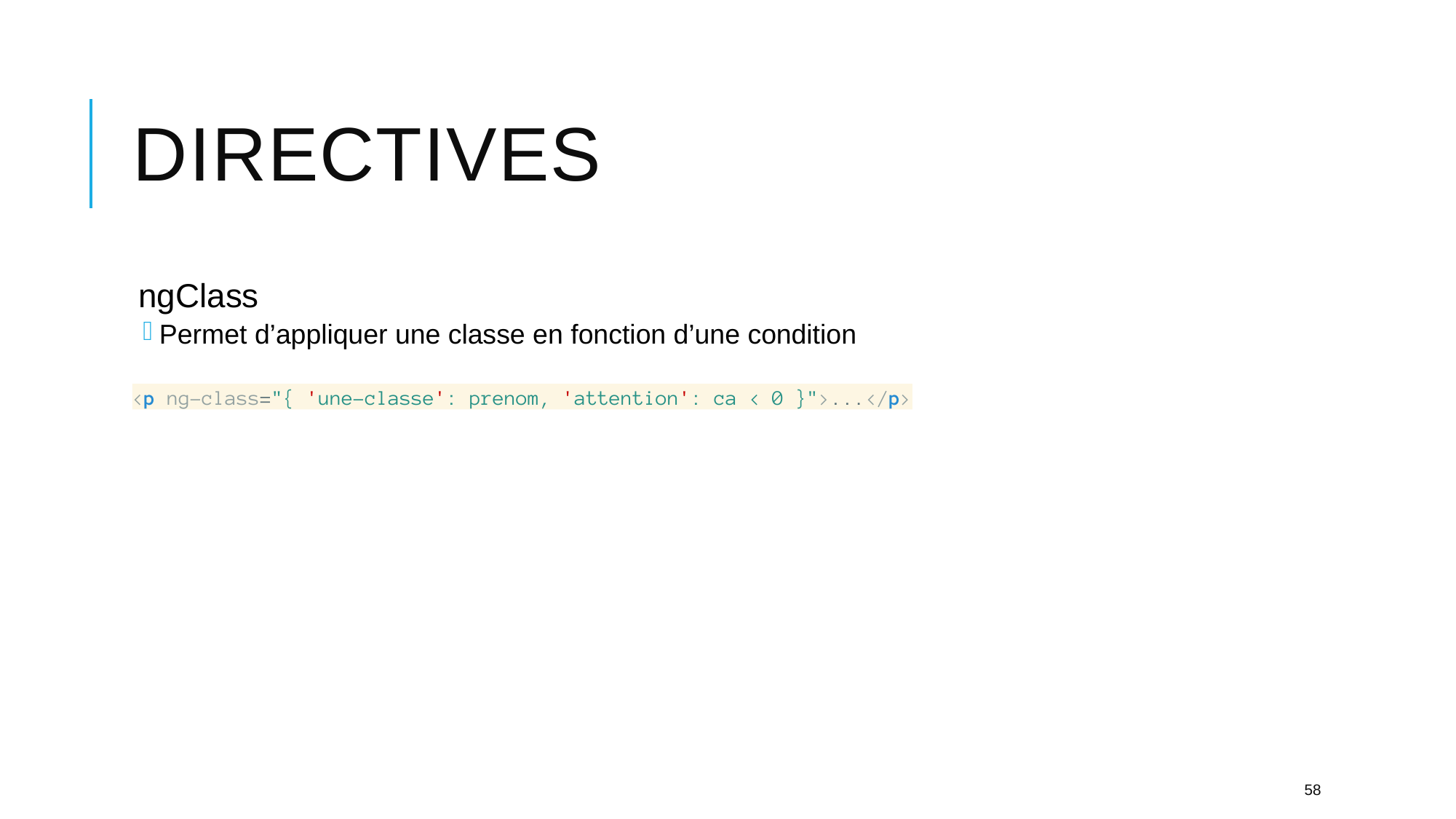

# Directives
ngClass
Permet d’appliquer une classe en fonction d’une condition

<p ng-class="{ 'une-classe': prenom, 'attention': ca < 0 }">...</p>
58